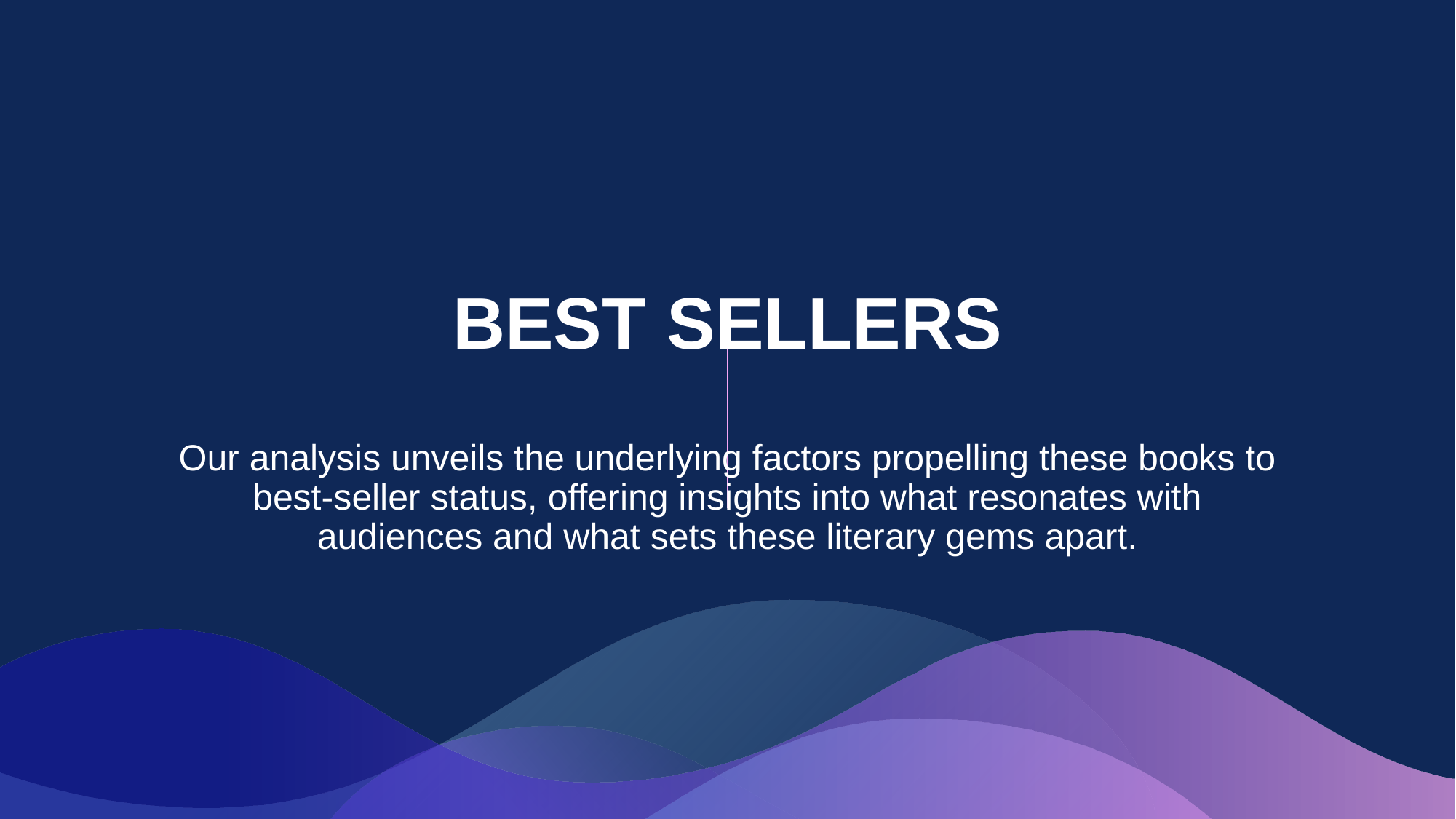

# BEST SELLERS
Our analysis unveils the underlying factors propelling these books to best-seller status, offering insights into what resonates with audiences and what sets these literary gems apart.